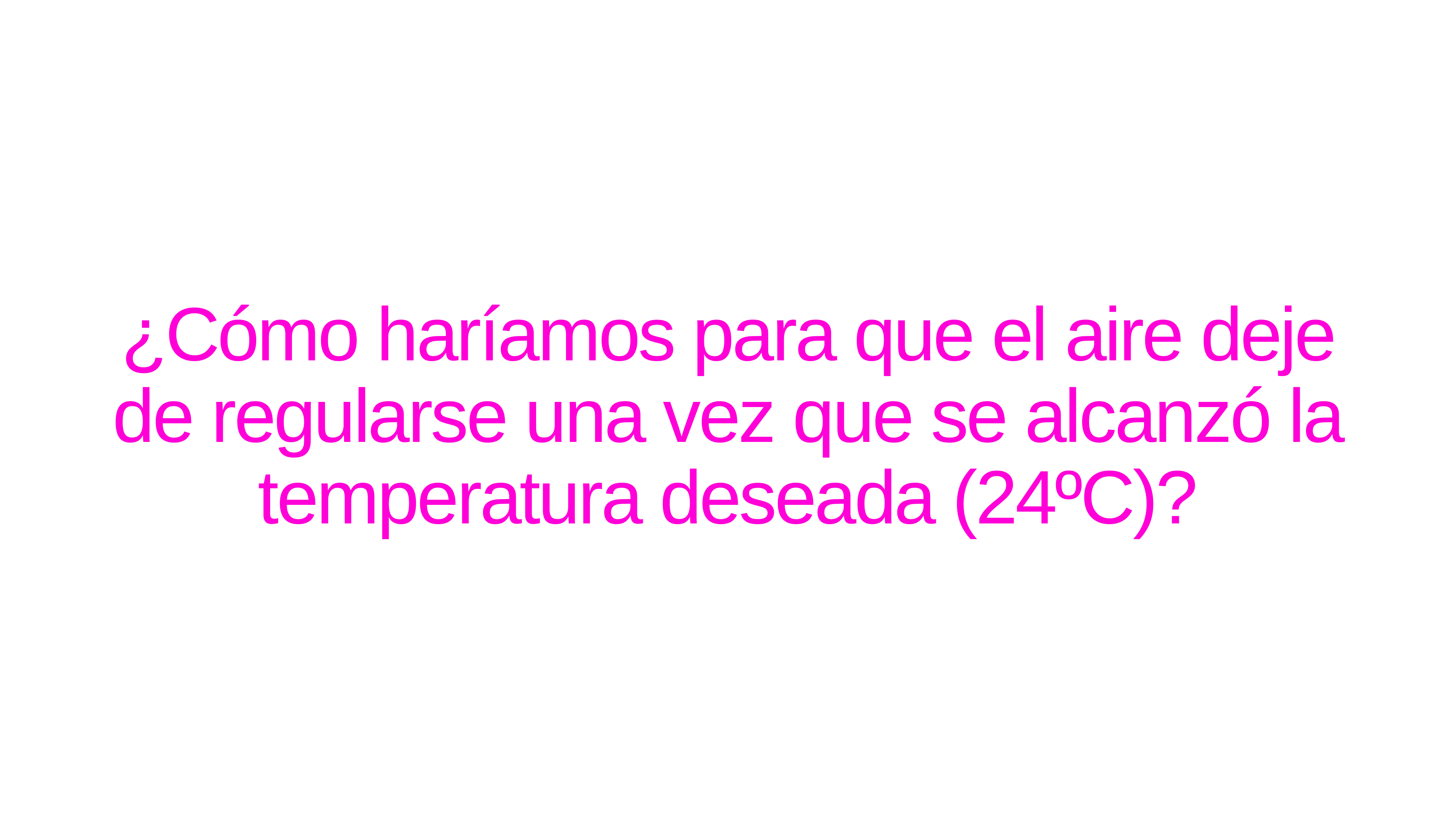

# ¿Cómo haríamos para que el aire deje de regularse una vez que se alcanzó la temperatura deseada (24ºC)?